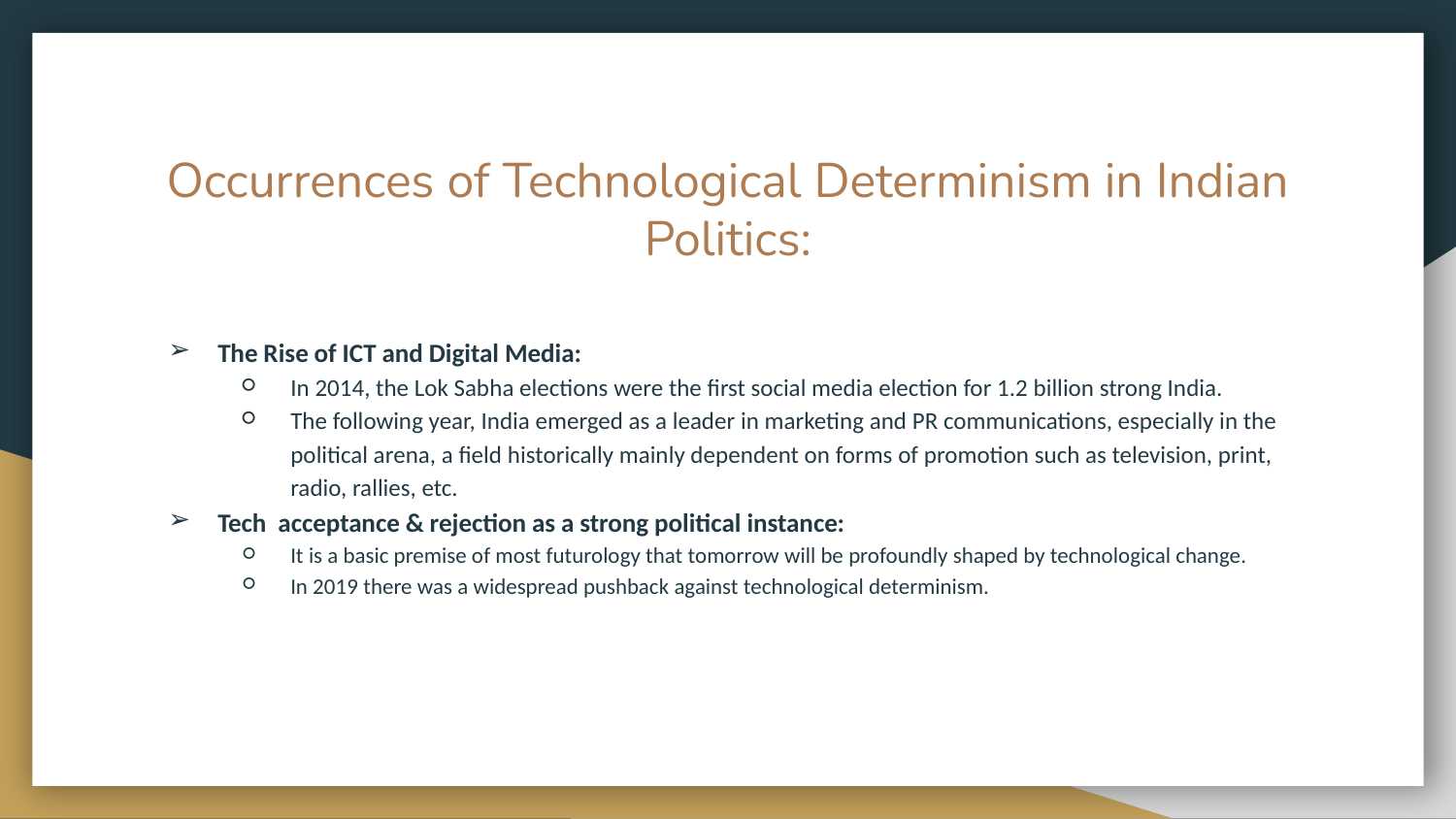

# Occurrences of Technological Determinism in Indian Politics:
The Rise of ICT and Digital Media:
In 2014, the Lok Sabha elections were the first social media election for 1.2 billion strong India.
The following year, India emerged as a leader in marketing and PR communications, especially in the political arena, a field historically mainly dependent on forms of promotion such as television, print, radio, rallies, etc.
Tech  acceptance & rejection as a strong political instance:
It is a basic premise of most futurology that tomorrow will be profoundly shaped by technological change.
In 2019 there was a widespread pushback against technological determinism.